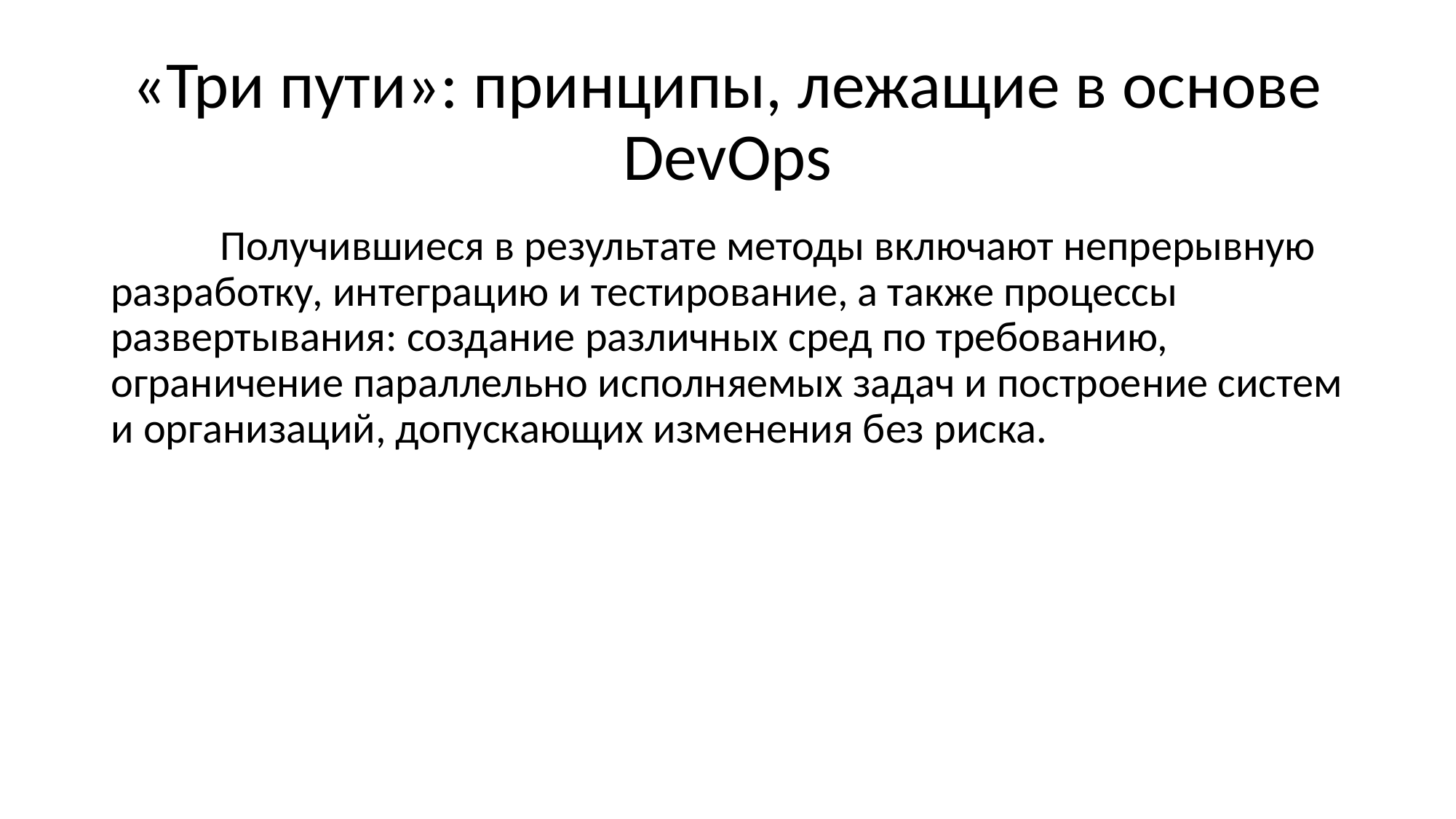

# «Три пути»: принципы, лежащие в основе DevOps
	Получившиеся в результате методы включают непрерывную разработку, интеграцию и тестирование, а также процессы развертывания: создание различных сред по требованию, ограничение параллельно исполняемых задач и построение систем и организаций, допускающих изменения без риска.